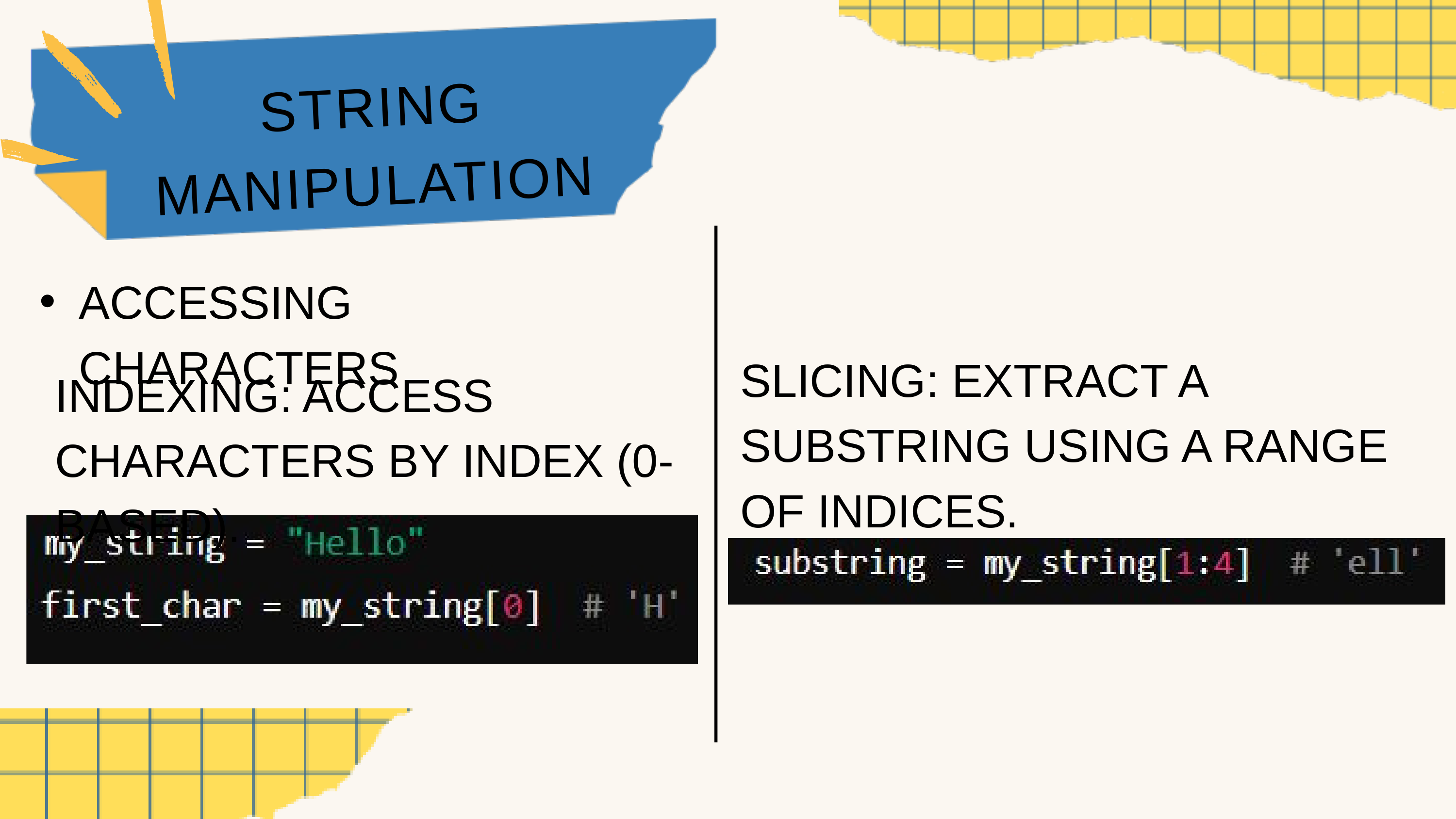

STRING
MANIPULATION

ACCESSING CHARACTERS

SLICING: EXTRACT A SUBSTRING USING A RANGE OF INDICES.
INDEXING: ACCESS CHARACTERS BY INDEX (0-BASED).